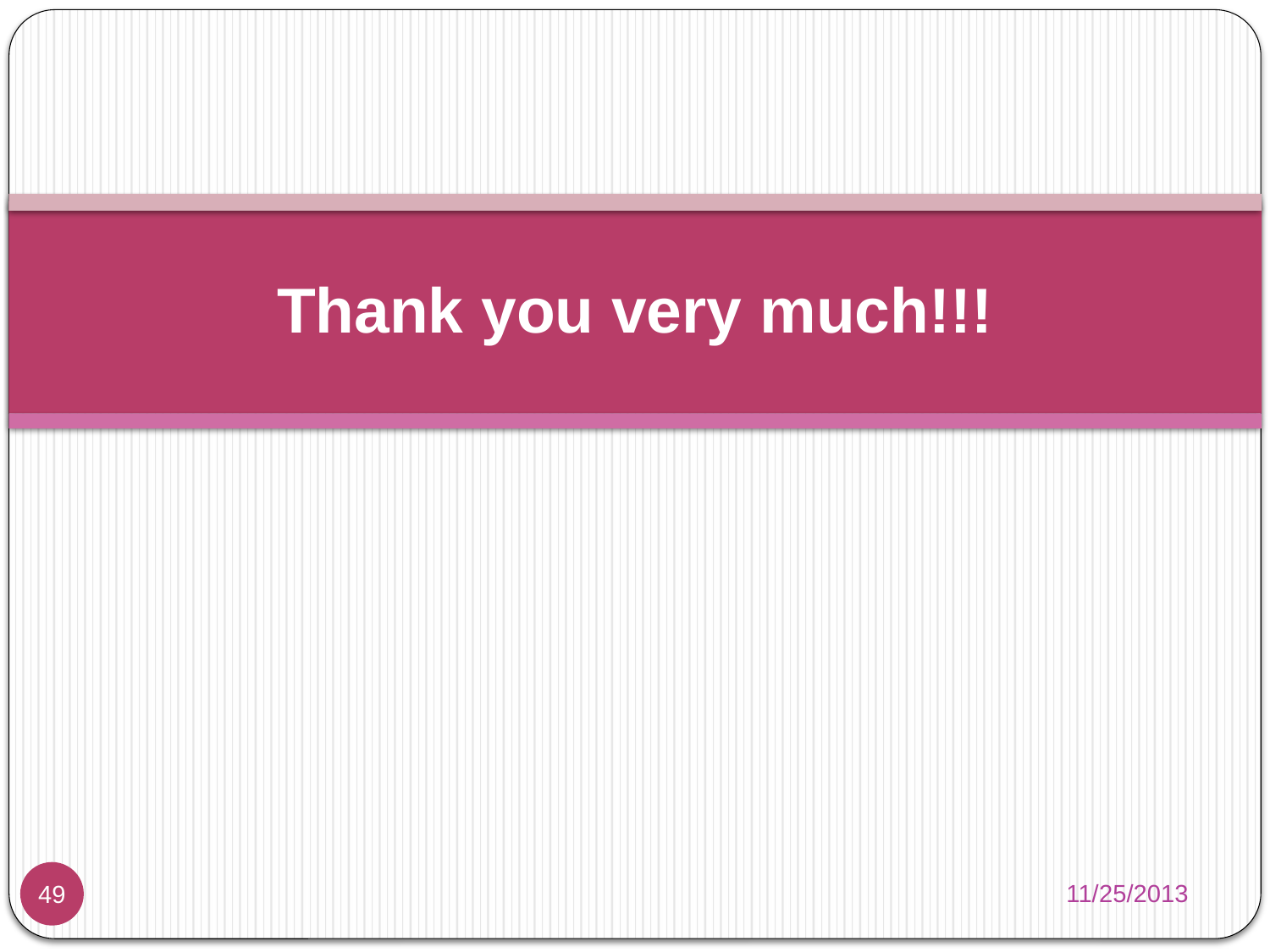

# Thank you very much!!!

11/25/2013
49